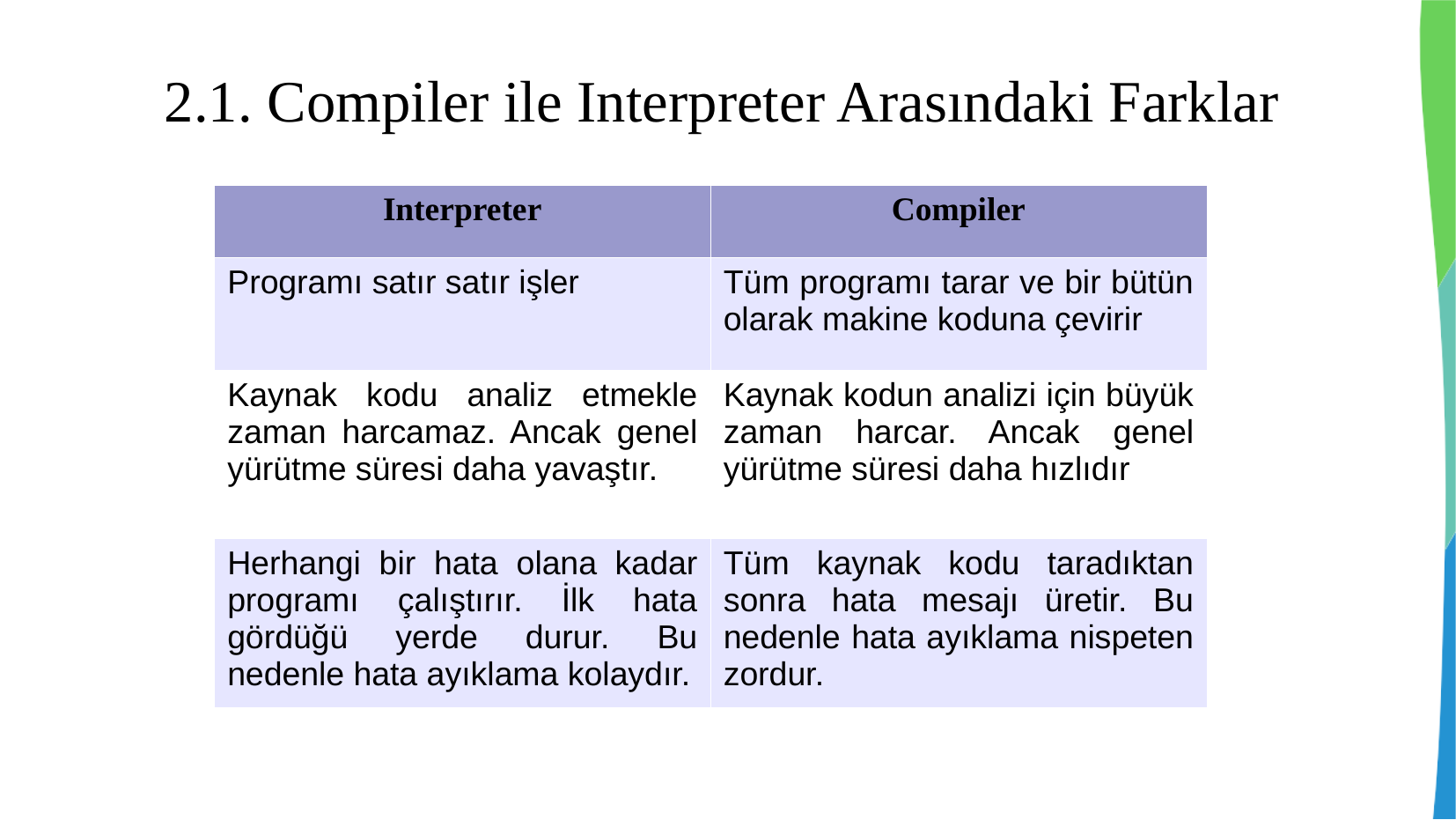

2.1. Compiler ile Interpreter Arasındaki Farklar
| Interpreter | Compiler |
| --- | --- |
| Programı satır satır işler | Tüm programı tarar ve bir bütün olarak makine koduna çevirir |
| Kaynak kodu analiz etmekle zaman harcamaz. Ancak genel yürütme süresi daha yavaştır. | Kaynak kodun analizi için büyük zaman harcar. Ancak genel yürütme süresi daha hızlıdır |
| Herhangi bir hata olana kadar programı çalıştırır. İlk hata gördüğü yerde durur. Bu nedenle hata ayıklama kolaydır. | Tüm kaynak kodu taradıktan sonra hata mesajı üretir. Bu nedenle hata ayıklama nispeten zordur. |